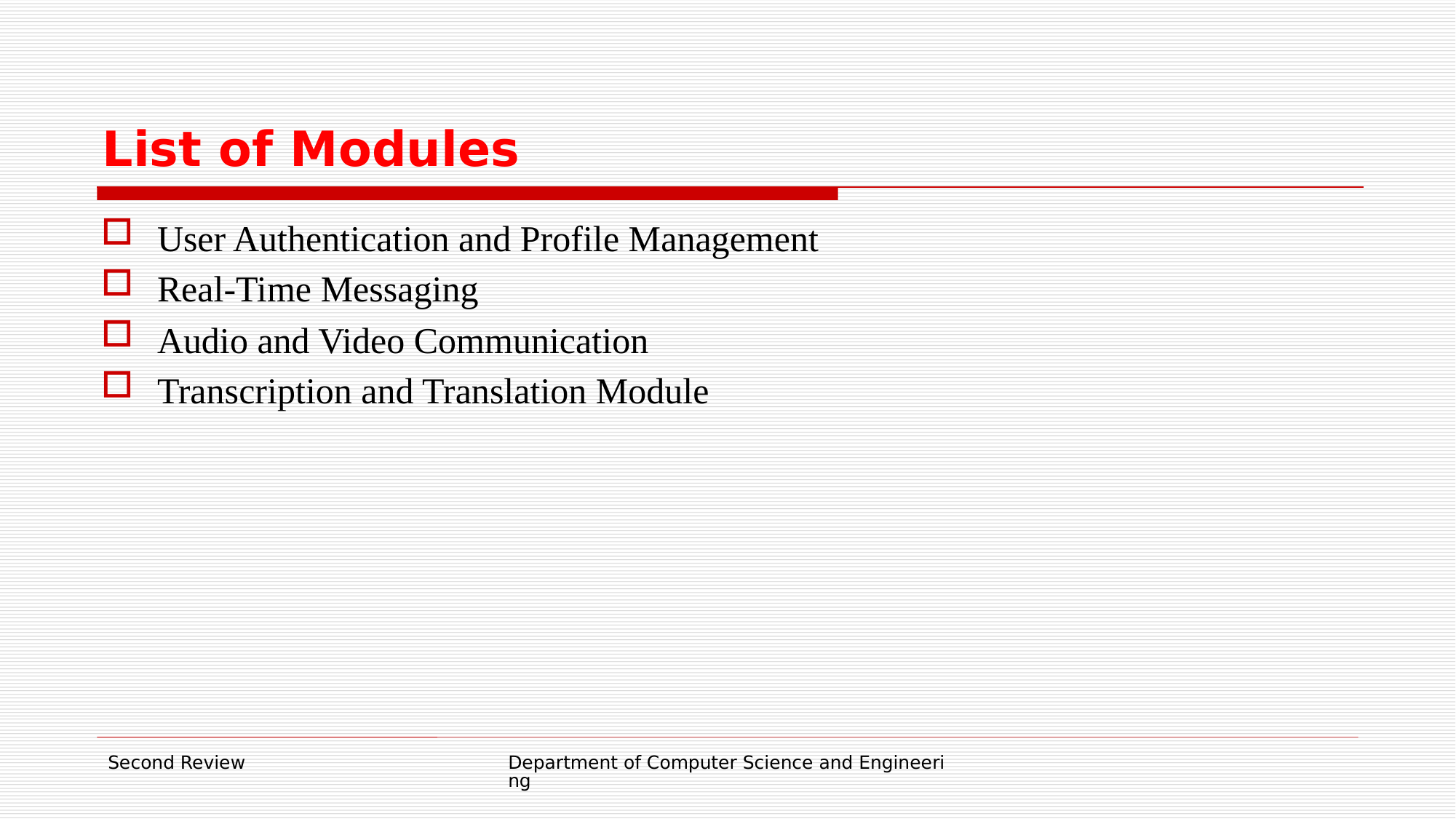

# List of Modules
User Authentication and Profile Management
Real-Time Messaging
Audio and Video Communication
Transcription and Translation Module

Second Review
Department of Computer Science and Engineering
6